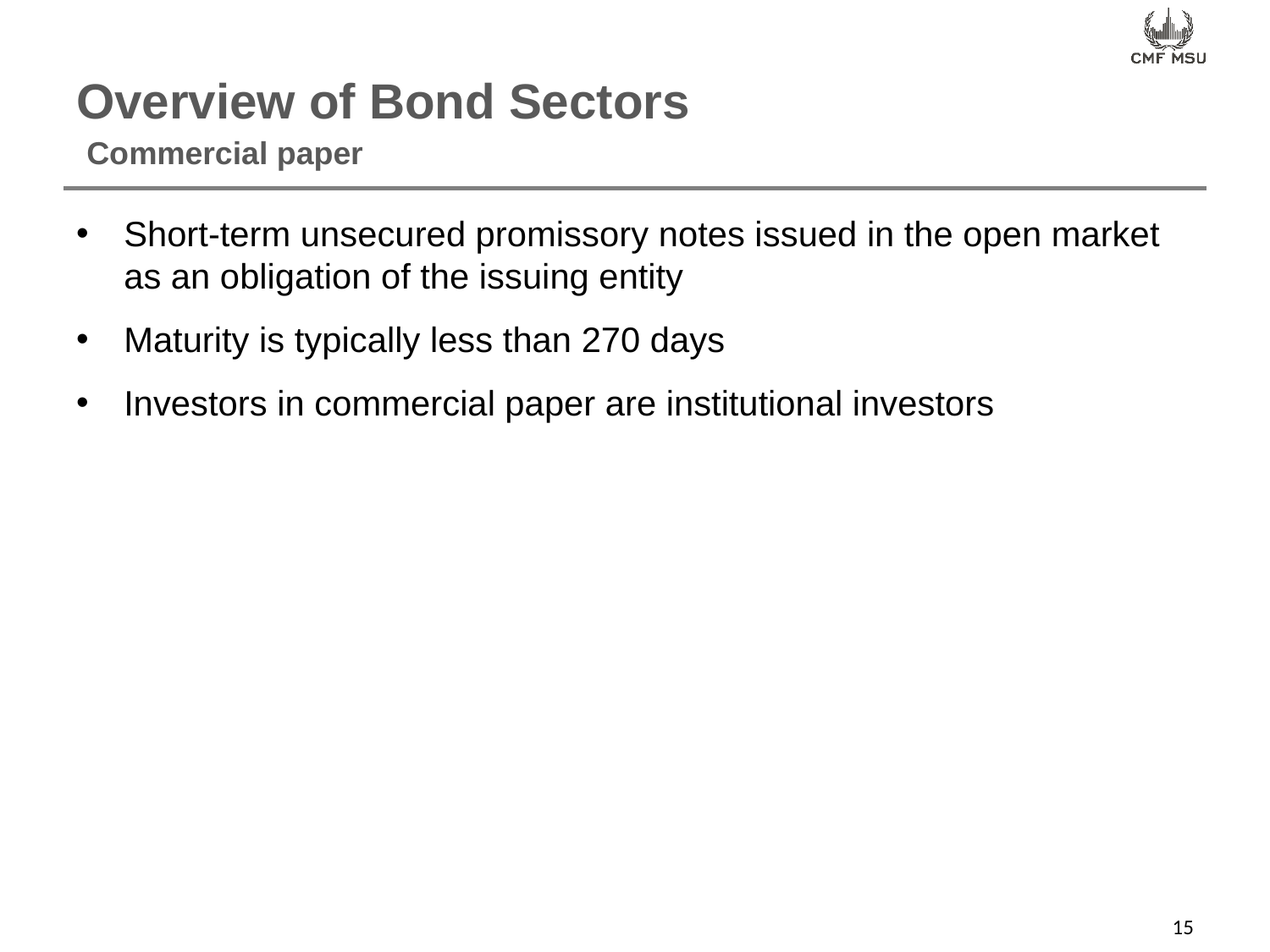

# Overview of Bond Sectors
Commercial paper
Short-term unsecured promissory notes issued in the open market as an obligation of the issuing entity
Maturity is typically less than 270 days
Investors in commercial paper are institutional investors
15